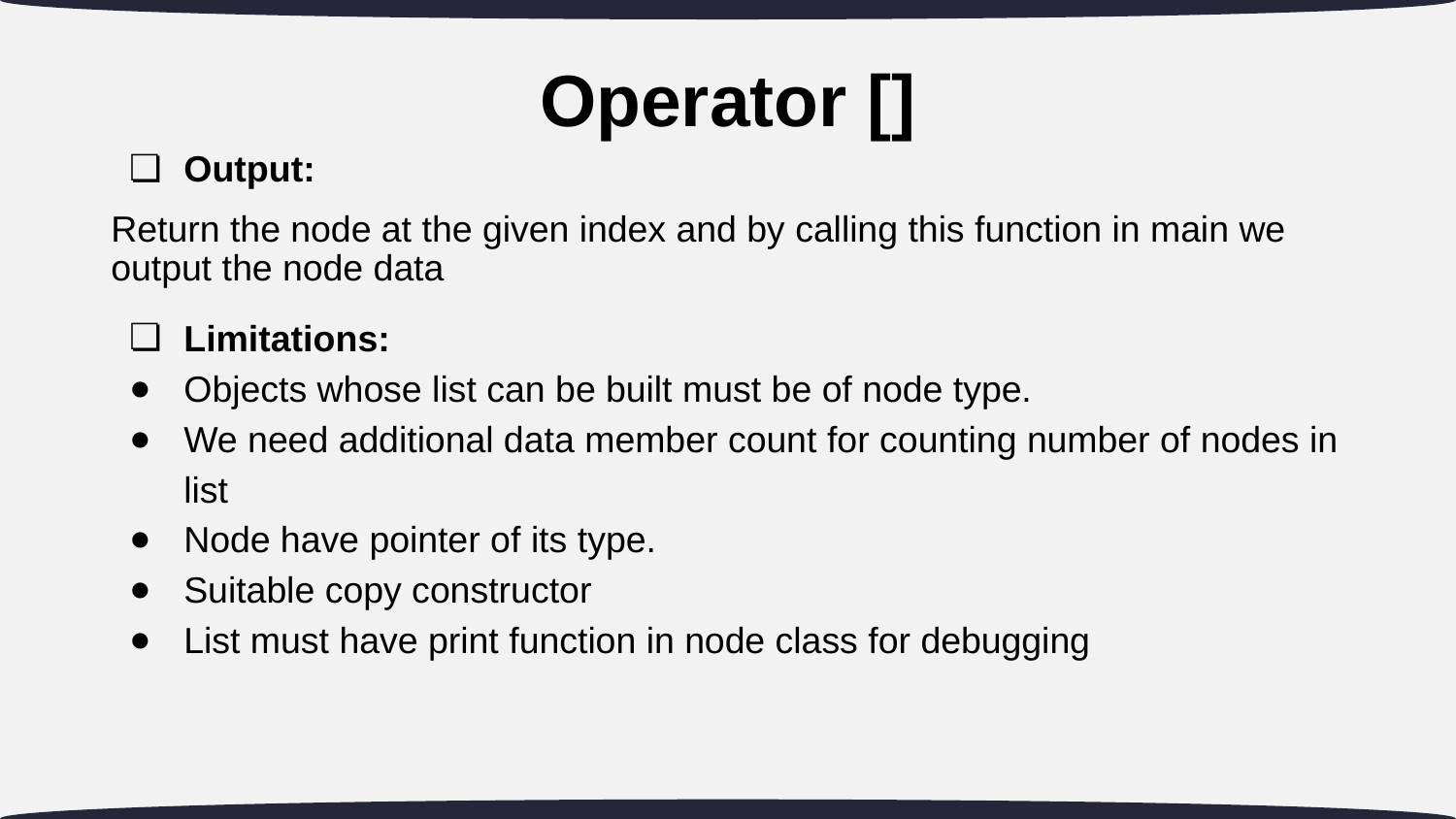

# Operator []
Output:
Return the node at the given index and by calling this function in main we output the node data
Limitations:
Objects whose list can be built must be of node type.
We need additional data member count for counting number of nodes in list
Node have pointer of its type.
Suitable copy constructor
List must have print function in node class for debugging